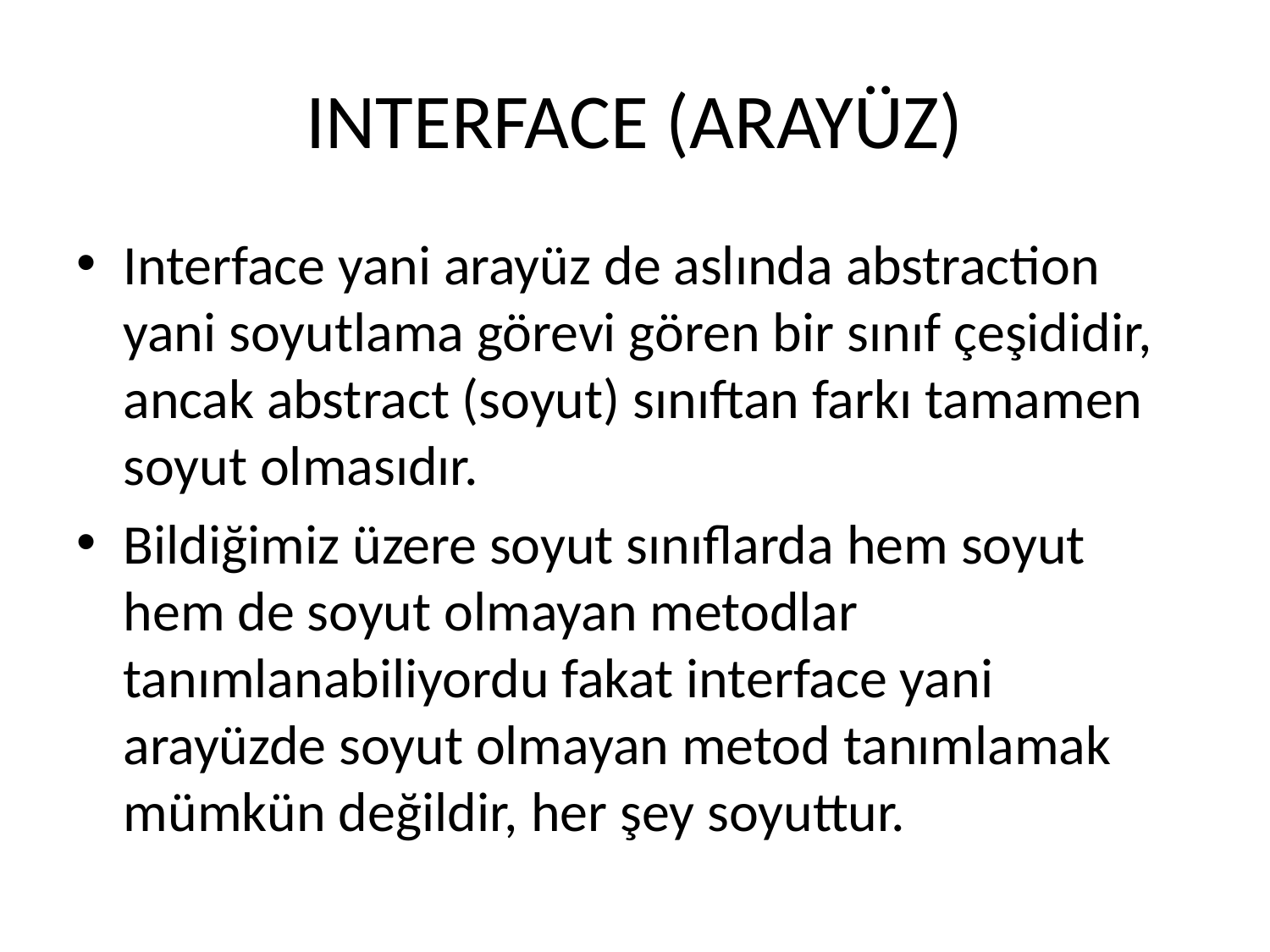

# INTERFACE (ARAYÜZ)
Interface yani arayüz de aslında abstraction yani soyutlama görevi gören bir sınıf çeşididir, ancak abstract (soyut) sınıftan farkı tamamen soyut olmasıdır.
Bildiğimiz üzere soyut sınıflarda hem soyut hem de soyut olmayan metodlar tanımlanabiliyordu fakat interface yani arayüzde soyut olmayan metod tanımlamak mümkün değildir, her şey soyuttur.